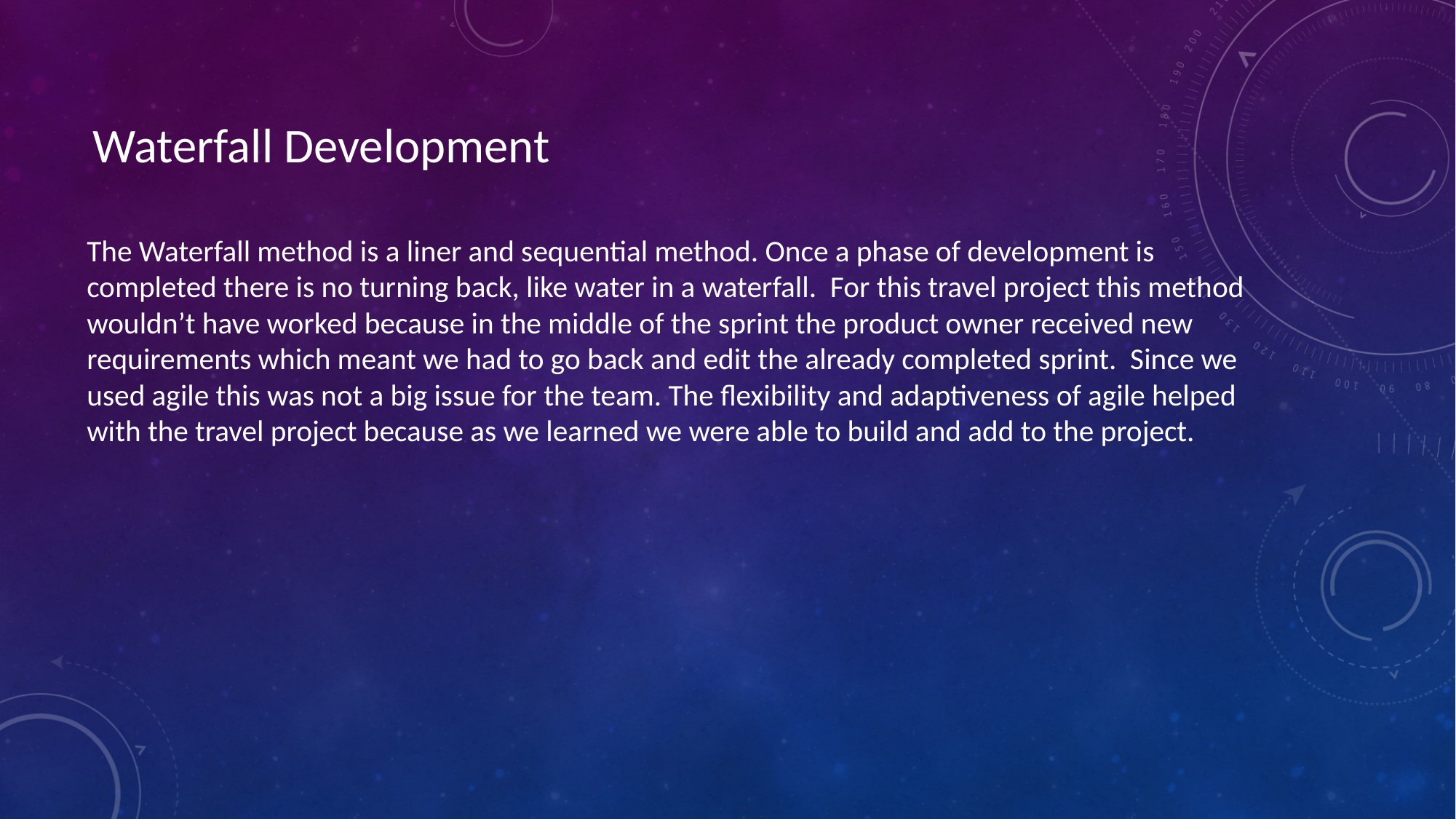

# Waterfall Development
The Waterfall method is a liner and sequential method. Once a phase of development is completed there is no turning back, like water in a waterfall.  For this travel project this method wouldn’t have worked because in the middle of the sprint the product owner received new requirements which meant we had to go back and edit the already completed sprint.  Since we used agile this was not a big issue for the team. The flexibility and adaptiveness of agile helped with the travel project because as we learned we were able to build and add to the project.